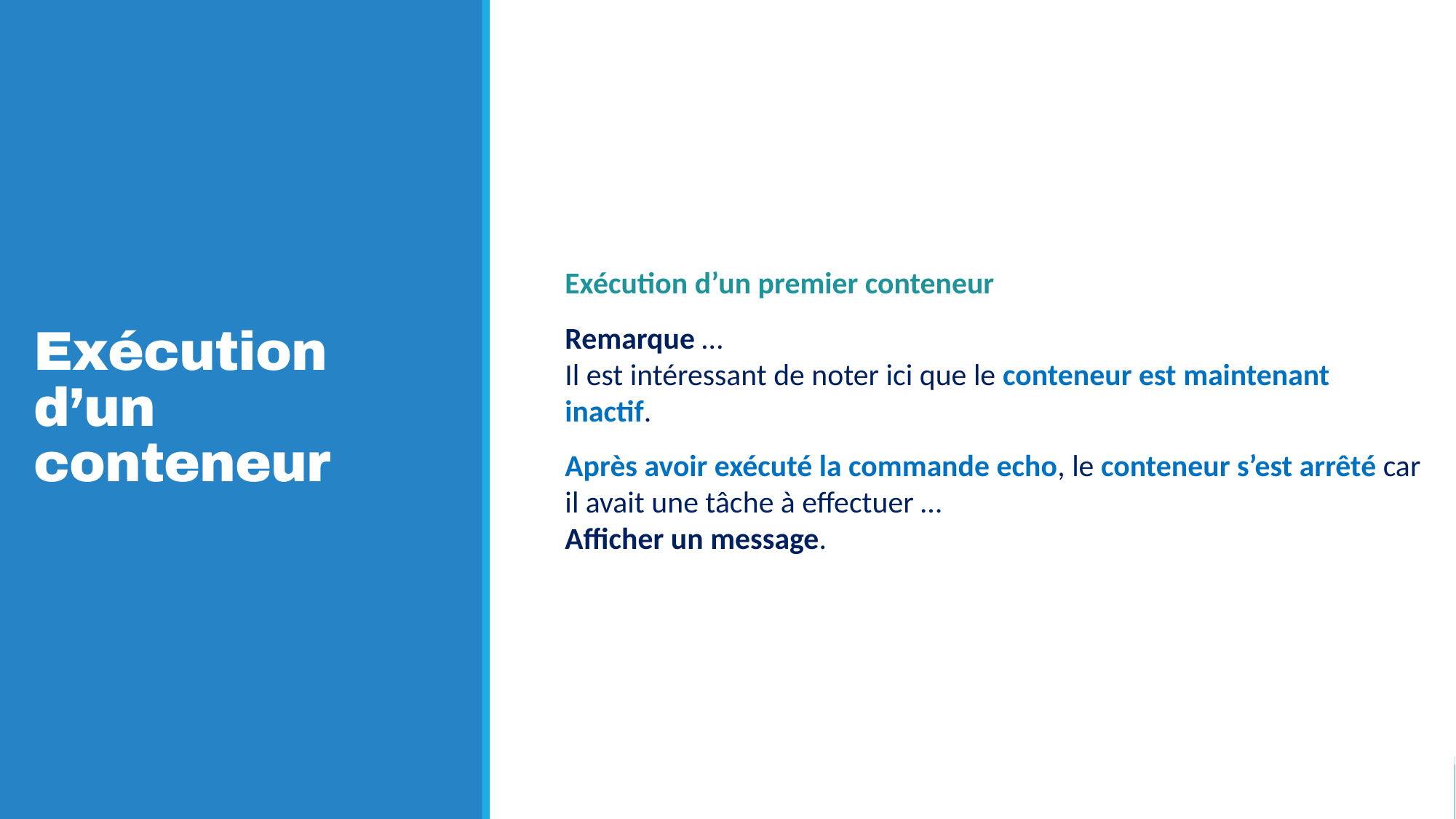

# Exécution d’un conteneur
Exécution d’un premier conteneur
Remarque …
Il est intéressant de noter ici que le conteneur est maintenant inactif.
Après avoir exécuté la commande echo, le conteneur s’est arrêté car il avait une tâche à effectuer …
Afficher un message.